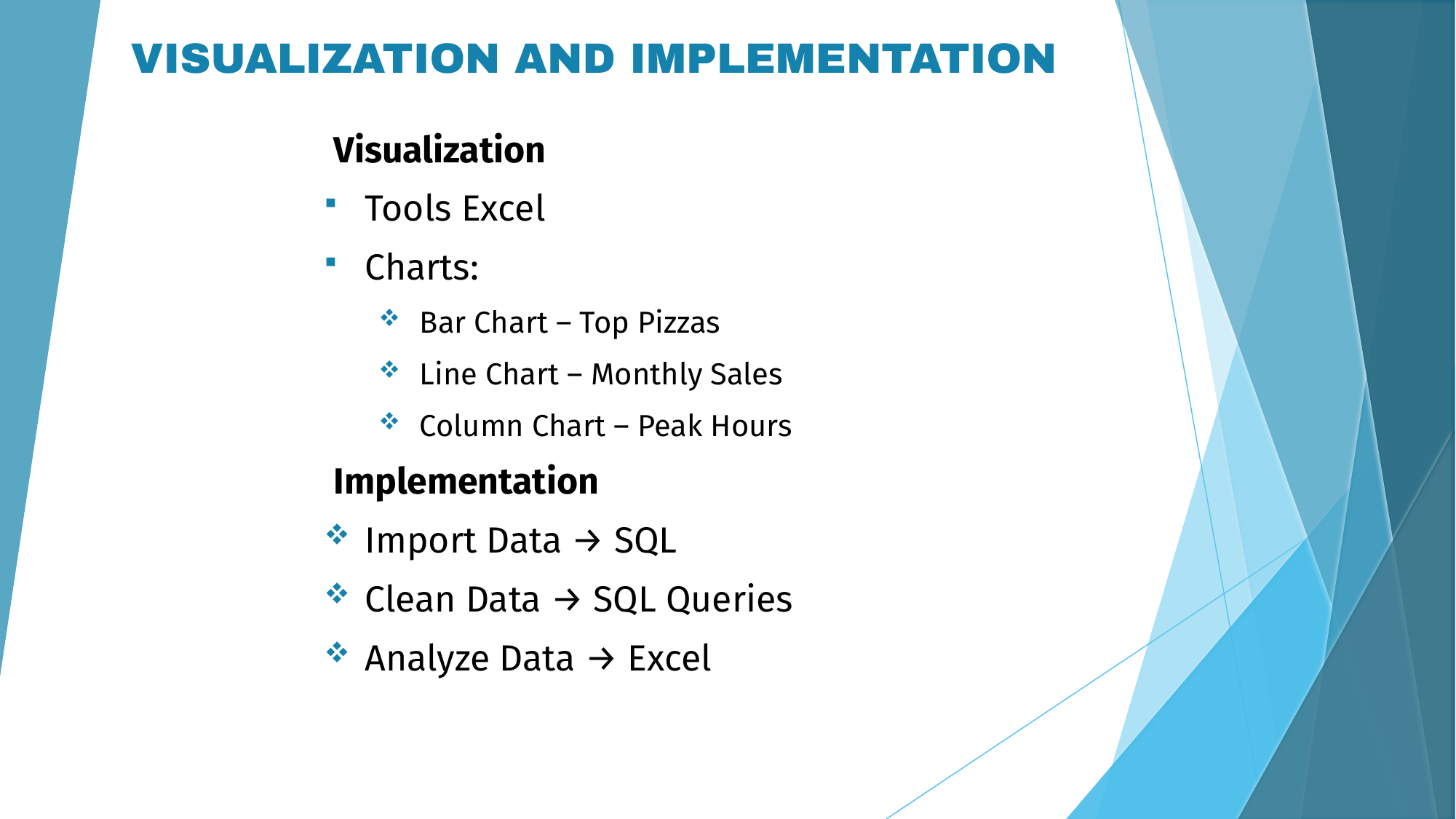

# VISUALIZATION AND IMPLEMENTATION
 Visualization
Tools Excel
Charts:
Bar Chart – Top Pizzas
Line Chart – Monthly Sales
Column Chart – Peak Hours
 Implementation
Import Data → SQL
Clean Data → SQL Queries
Analyze Data → Excel